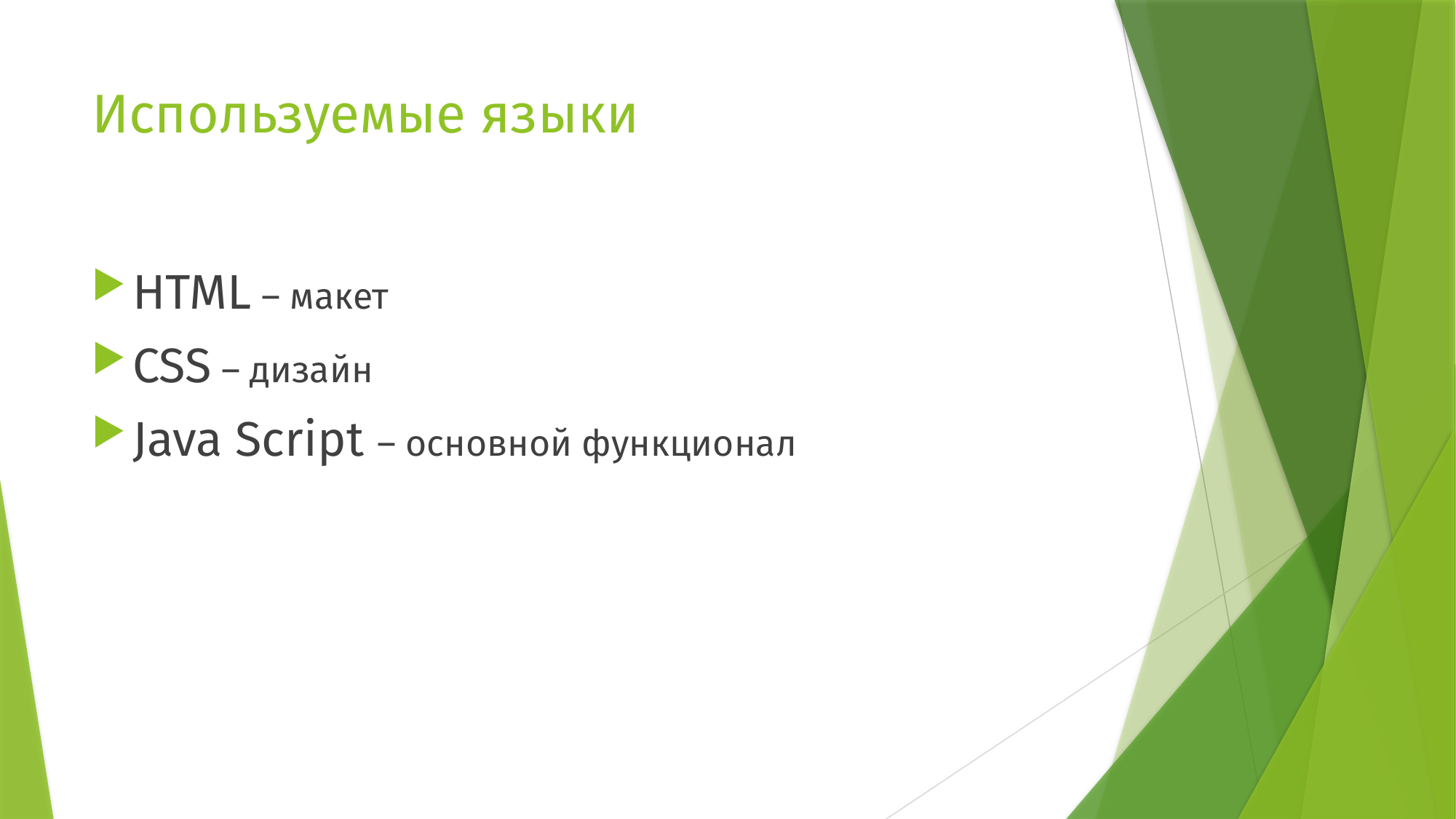

# Используемые языки
HTML – макет
CSS – дизайн
Java Script – основной функционал